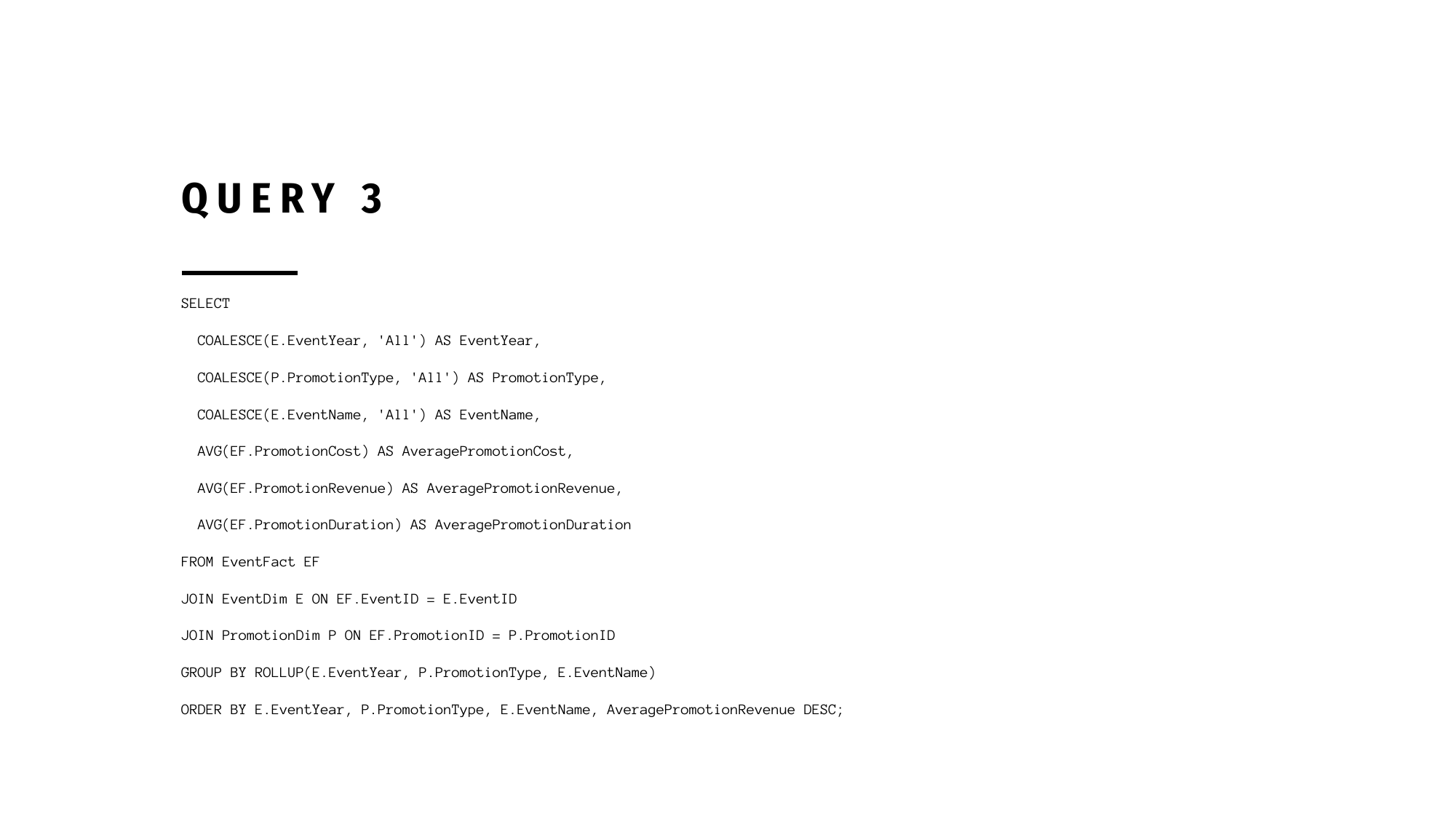

# Query 3
SELECT
  COALESCE(E.EventYear, 'All') AS EventYear,
  COALESCE(P.PromotionType, 'All') AS PromotionType,
  COALESCE(E.EventName, 'All') AS EventName,
  AVG(EF.PromotionCost) AS AveragePromotionCost,
  AVG(EF.PromotionRevenue) AS AveragePromotionRevenue,
  AVG(EF.PromotionDuration) AS AveragePromotionDuration
FROM EventFact EF
JOIN EventDim E ON EF.EventID = E.EventID
JOIN PromotionDim P ON EF.PromotionID = P.PromotionID
GROUP BY ROLLUP(E.EventYear, P.PromotionType, E.EventName)
ORDER BY E.EventYear, P.PromotionType, E.EventName, AveragePromotionRevenue DESC;